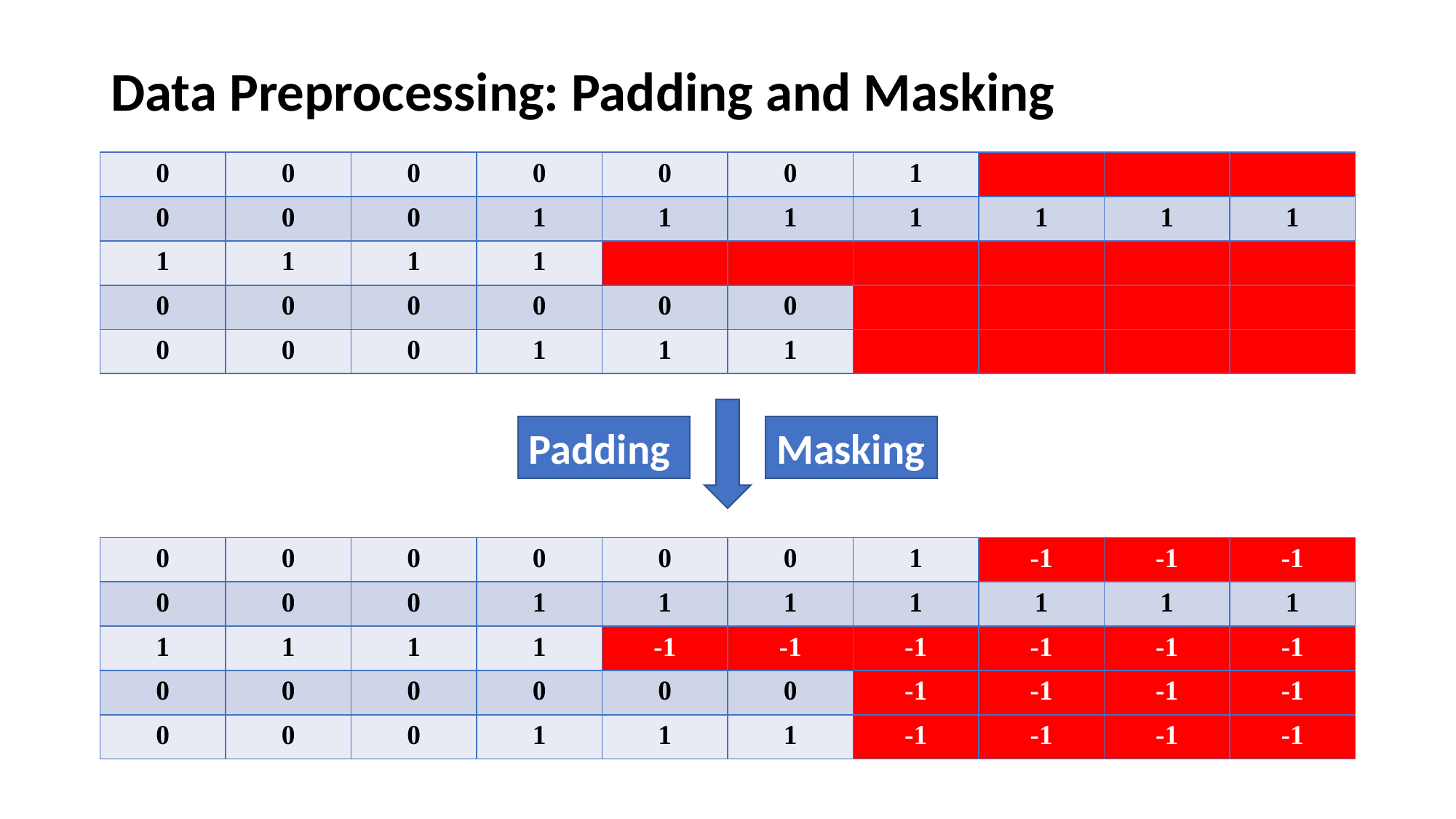

# Data Preprocessing: Padding and Masking
| 0 | 0 | 0 | 0 | 0 | 0 | 1 |  |  |  |
| --- | --- | --- | --- | --- | --- | --- | --- | --- | --- |
| 0 | 0 | 0 | 1 | 1 | 1 | 1 | 1 | 1 | 1 |
| 1 | 1 | 1 | 1 |  |  |  |  |  |  |
| 0 | 0 | 0 | 0 | 0 | 0 |  |  |  |  |
| 0 | 0 | 0 | 1 | 1 | 1 |  |  |  |  |

Padding
Masking
| 0 | 0 | 0 | 0 | 0 | 0 | 1 | -1 | -1 | -1 |
| --- | --- | --- | --- | --- | --- | --- | --- | --- | --- |
| 0 | 0 | 0 | 1 | 1 | 1 | 1 | 1 | 1 | 1 |
| 1 | 1 | 1 | 1 | -1 | -1 | -1 | -1 | -1 | -1 |
| 0 | 0 | 0 | 0 | 0 | 0 | -1 | -1 | -1 | -1 |
| 0 | 0 | 0 | 1 | 1 | 1 | -1 | -1 | -1 | -1 |